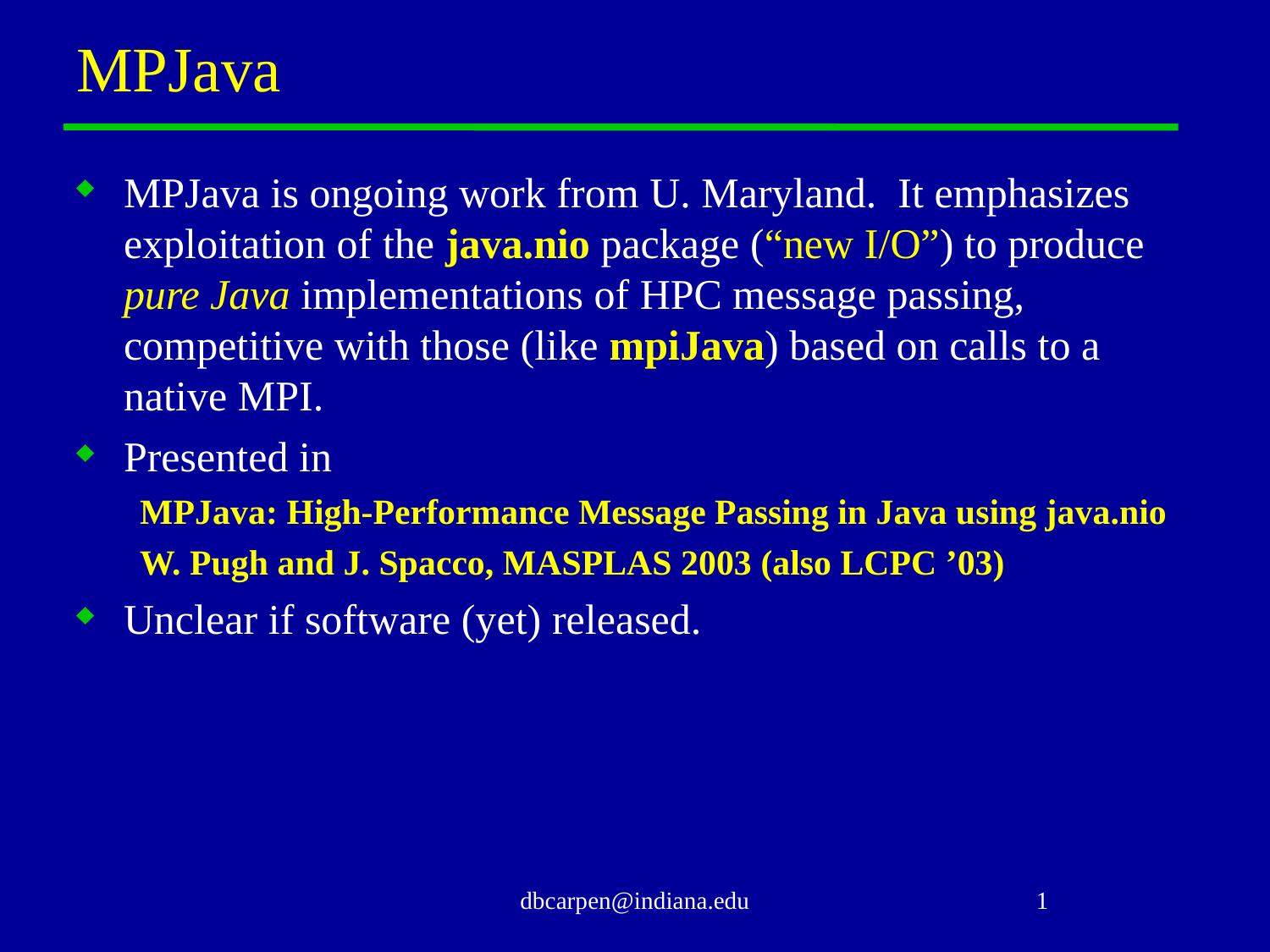

# MPJava
MPJava is ongoing work from U. Maryland.  It emphasizes exploitation of the java.nio package (“new I/O”) to produce pure Java implementations of HPC message passing, competitive with those (like mpiJava) based on calls to a native MPI.
Presented in
MPJava: High-Performance Message Passing in Java using java.nio
W. Pugh and J. Spacco, MASPLAS 2003 (also LCPC ’03)
Unclear if software (yet) released.